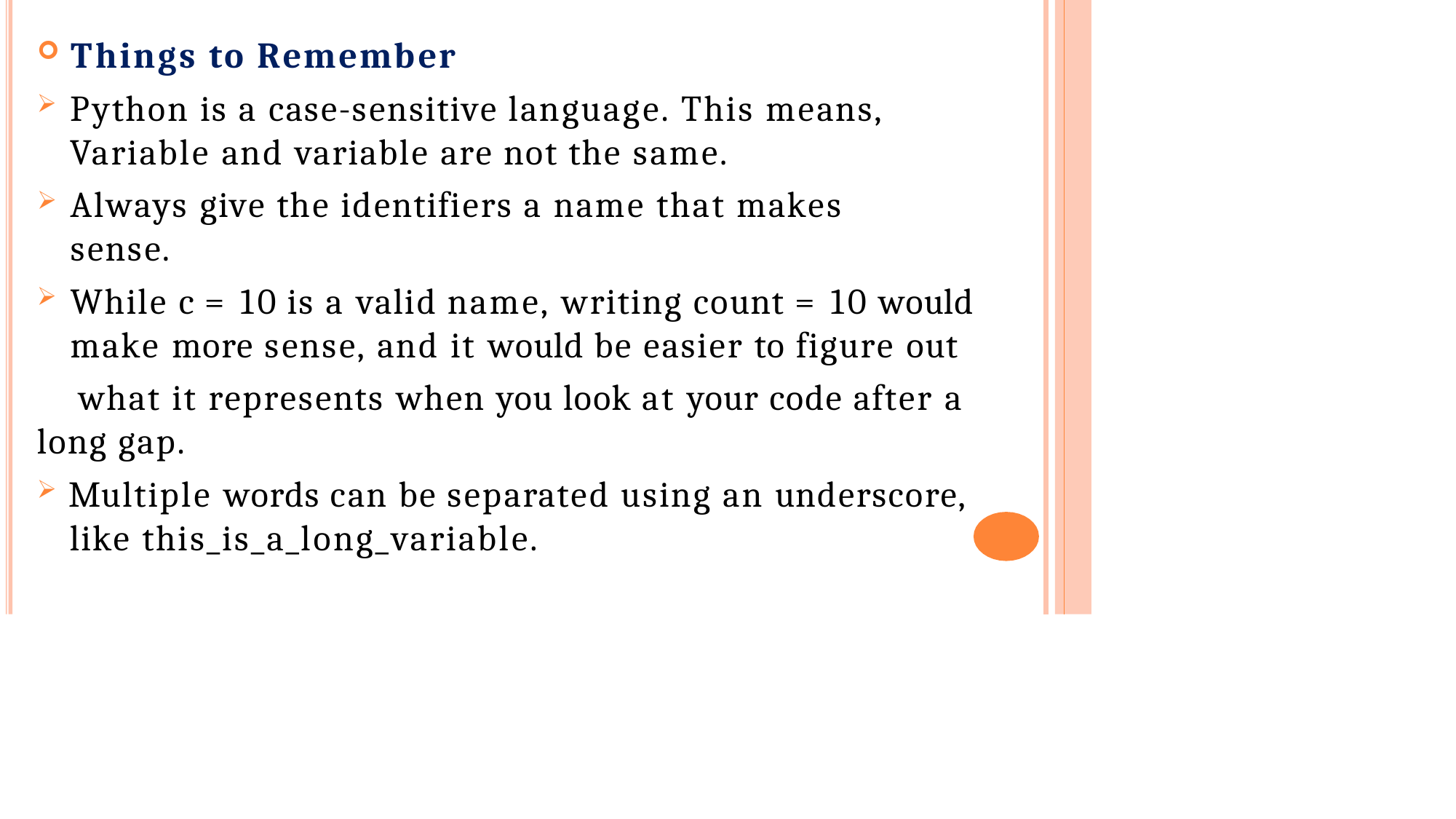

Things to Remember
Python is a case-sensitive language. This means, Variable and variable are not the same.
Always give the identifiers a name that makes sense.
While c = 10 is a valid name, writing count = 10 would make more sense, and it would be easier to figure out
what it represents when you look at your code after a long gap.
Multiple words can be separated using an underscore, like this_is_a_long_variable.